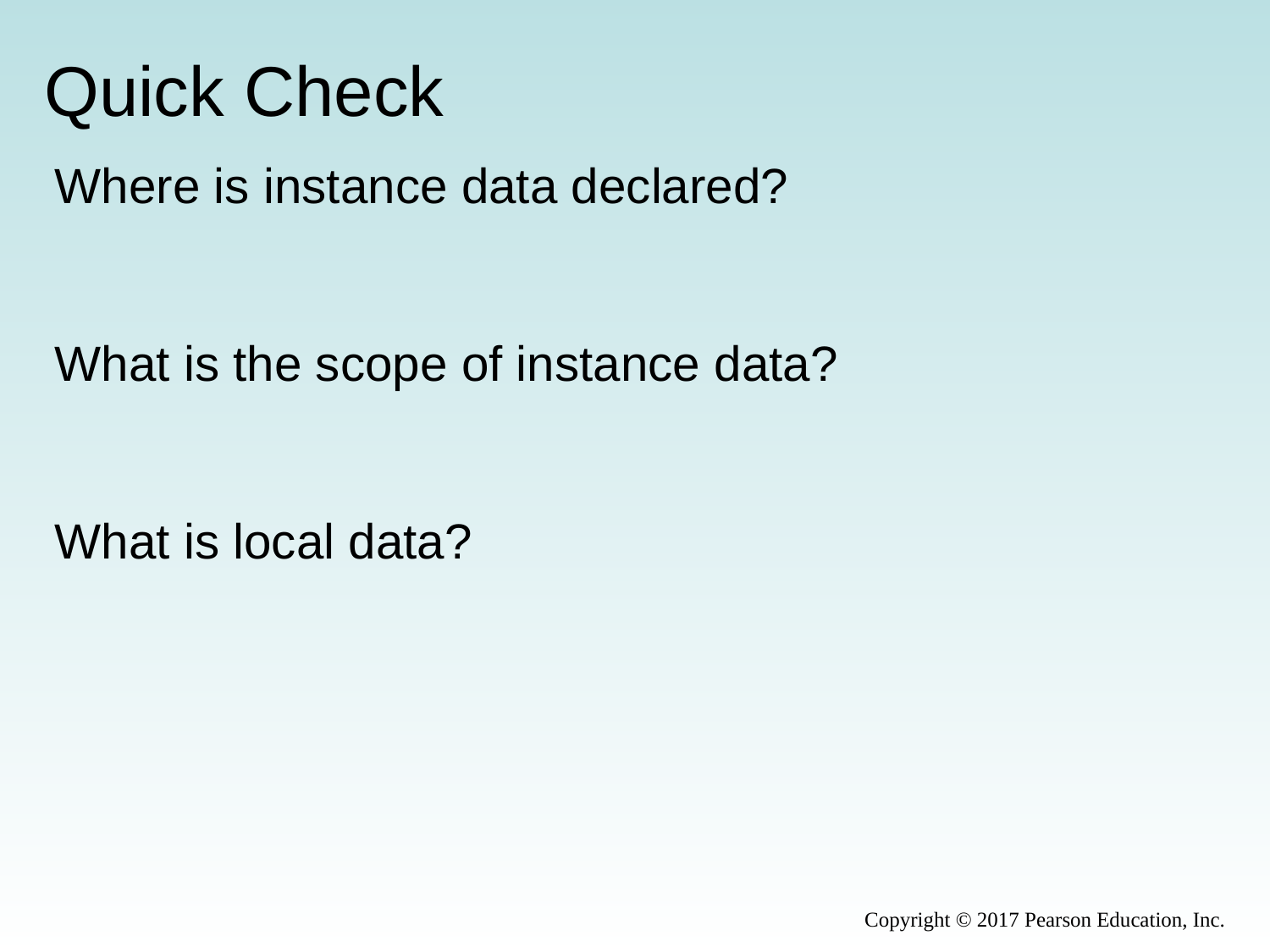

# Quick Check
Where is instance data declared?

What is the scope of instance data?

What is local data?

Copyright © 2017 Pearson Education, Inc.